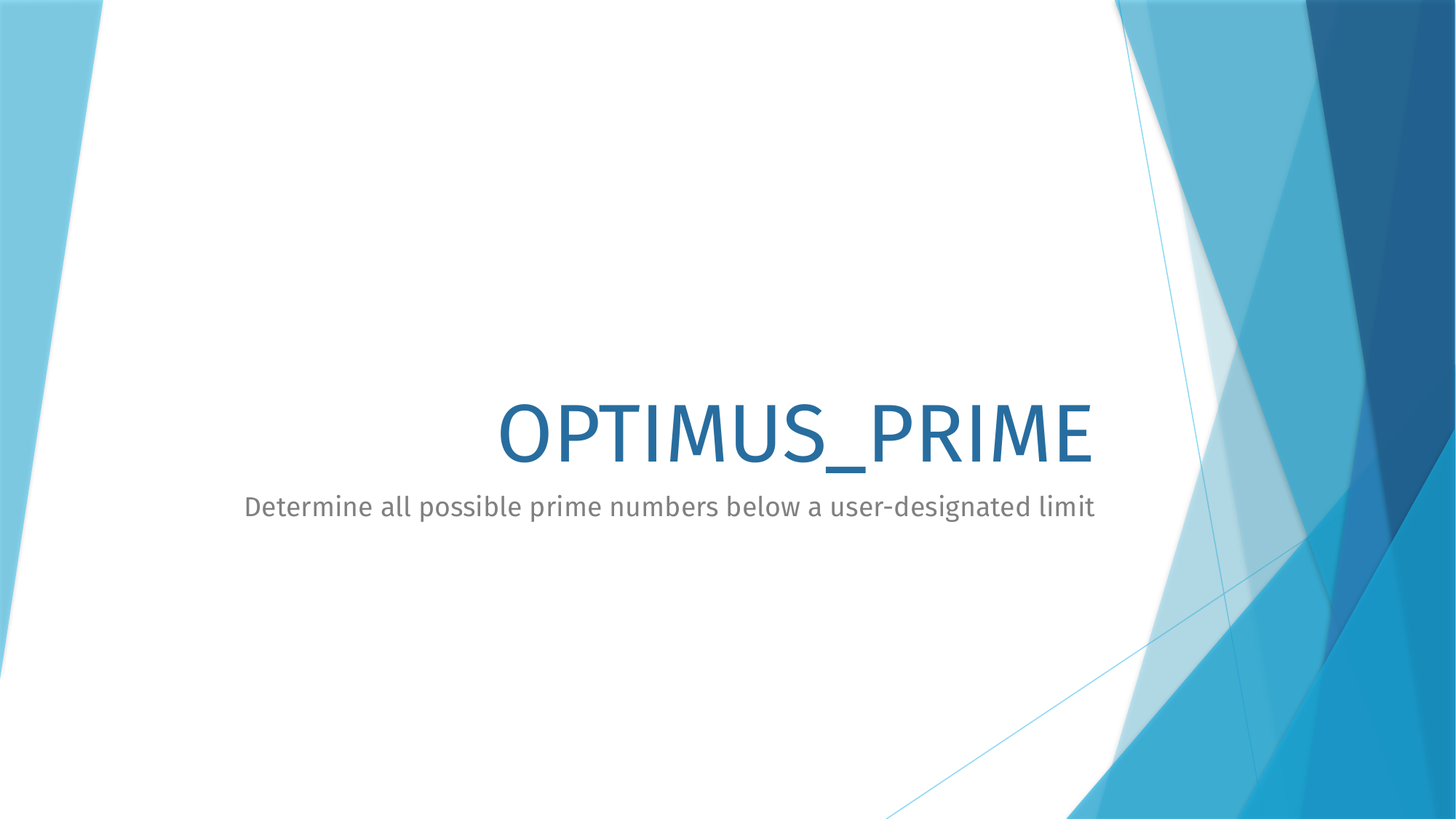

# OPTIMUS_PRIME
Determine all possible prime numbers below a user-designated limit